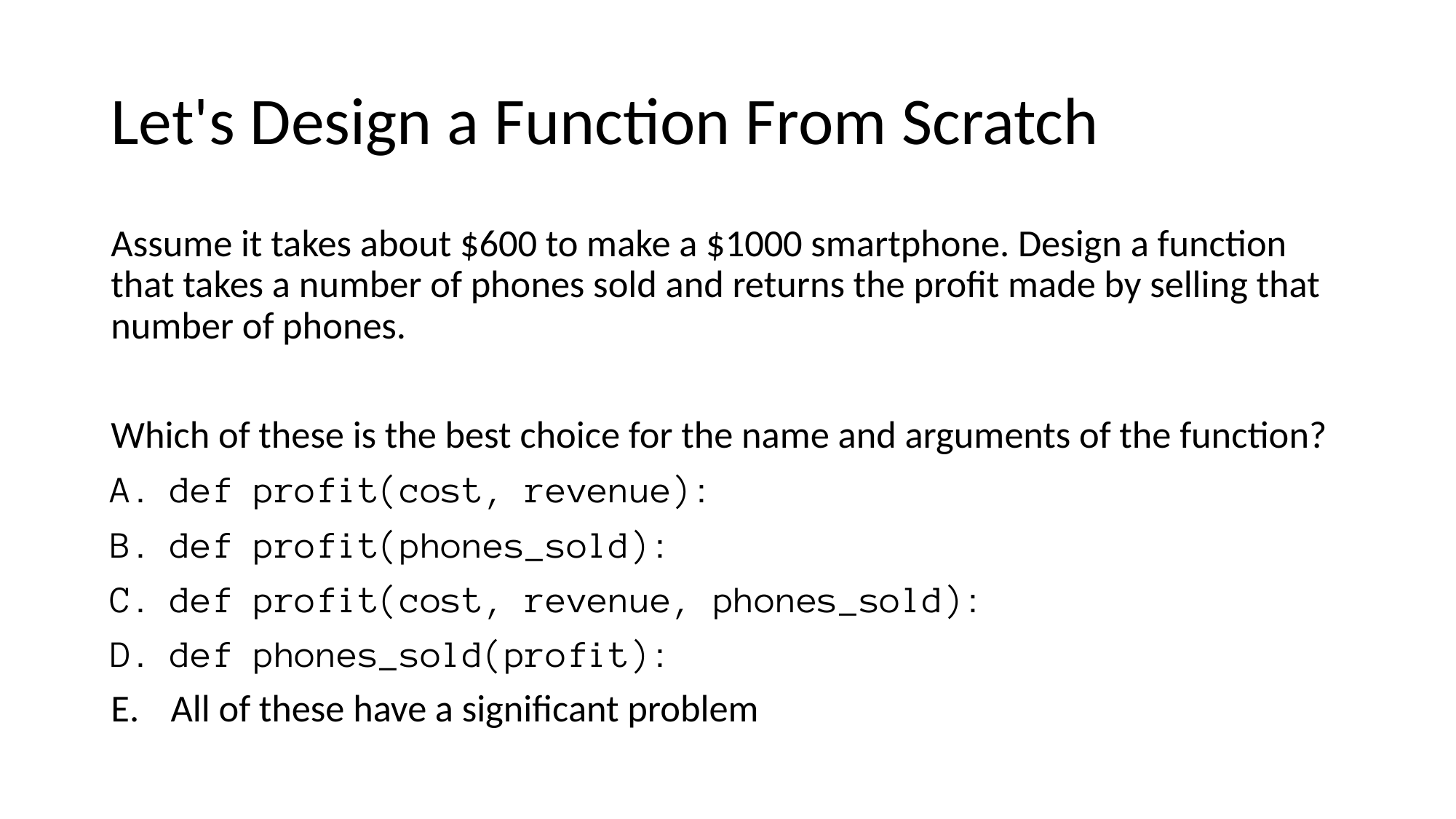

# Let's Design a Function From Scratch
Assume it takes about $600 to make a $1000 smartphone. Design a function that takes a number of phones sold and returns the profit made by selling that number of phones.

Which of these is the best choice for the name and arguments of the function?
def profit(cost, revenue):
def profit(phones_sold):
def profit(cost, revenue, phones_sold):
def phones_sold(profit):
All of these have a significant problem